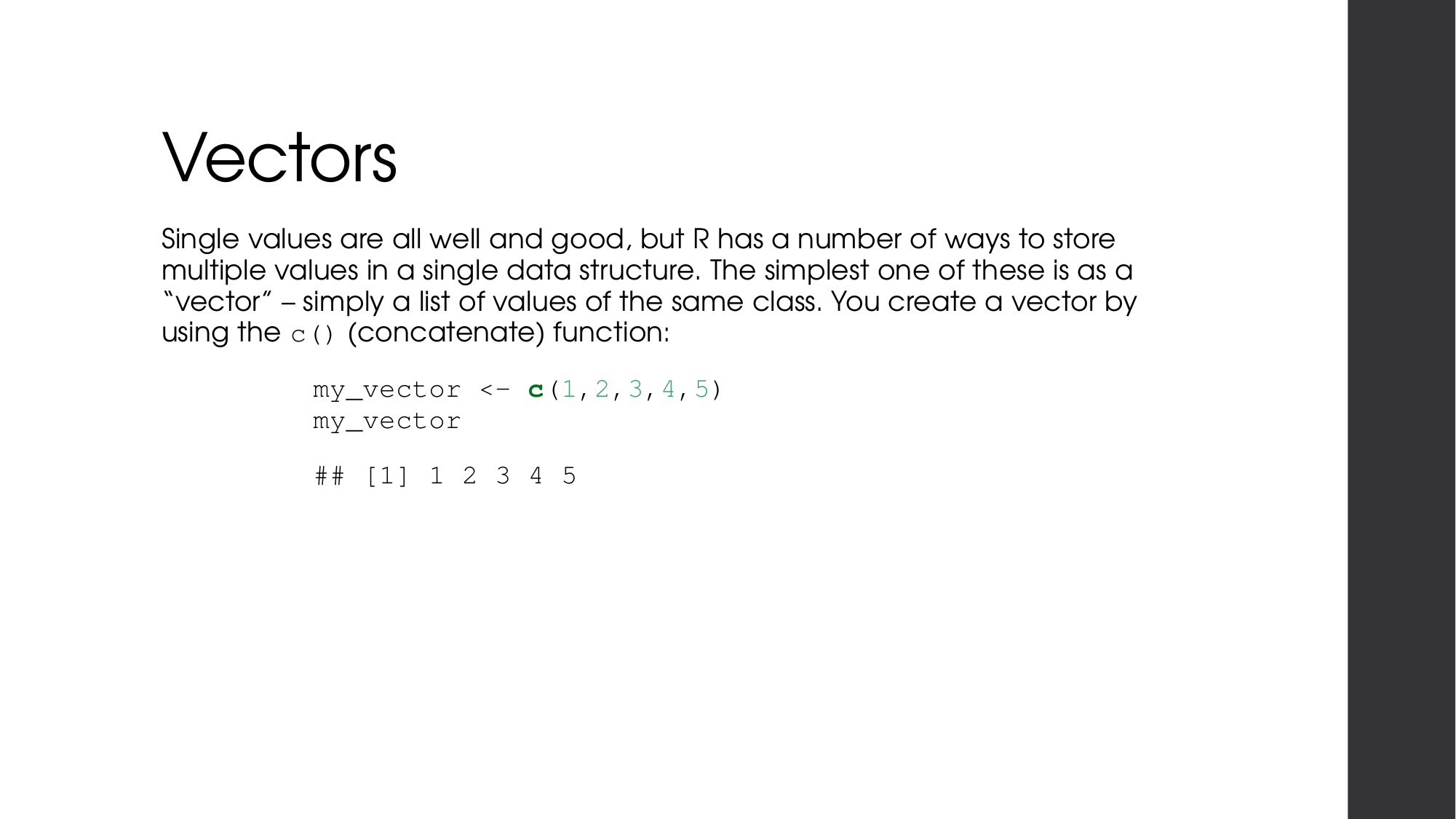

# Vectors
Single values are all well and good, but R has a number of ways to store multiple values in a single data structure. The simplest one of these is as a “vector” – simply a list of values of the same class. You create a vector by using the c() (concatenate) function:
my_vector <- c(1,2,3,4,5)
my_vector
## [1] 1 2 3 4 5